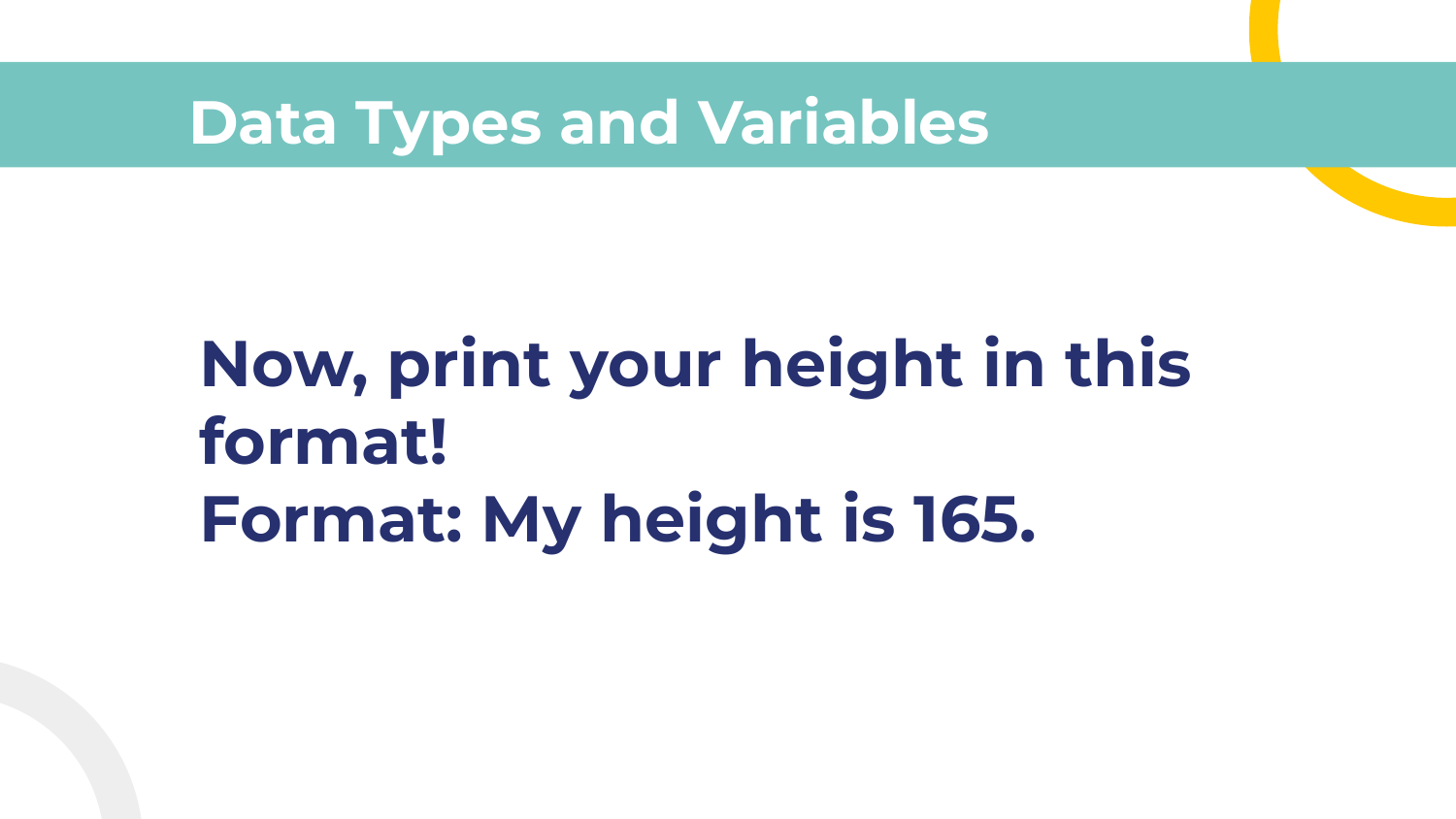

# Data Types and Variables
Now, print your height in this format!
Format: My height is 165.